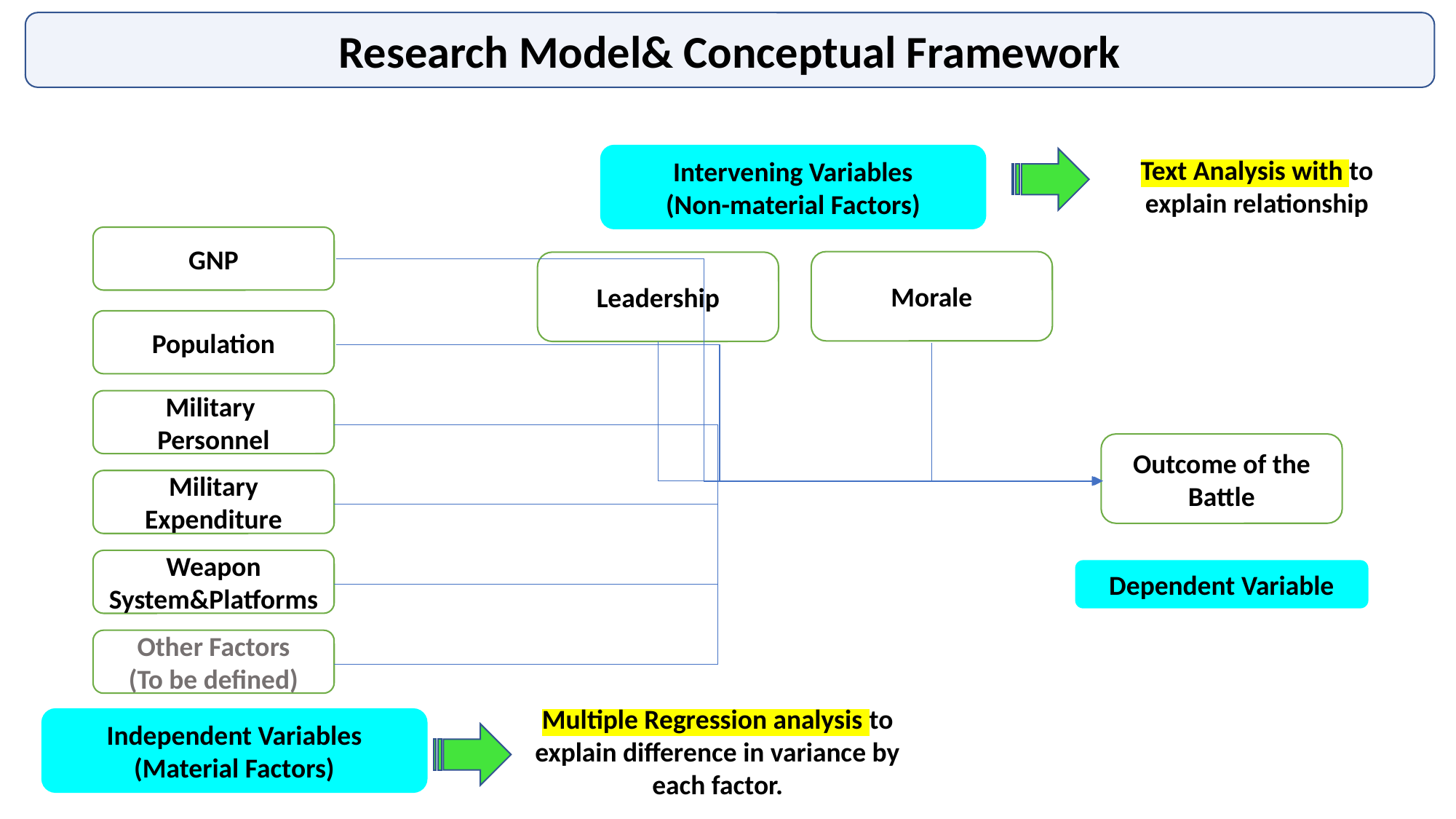

Research Model& Conceptual Framework
Intervening Variables
(Non-material Factors)
Text Analysis with to explain relationship

GNP
Morale
Leadership
Population
Military
Personnel
Outcome of the Battle
Military Expenditure
Weapon System&Platforms
Dependent Variable
Other Factors
(To be defined)
Multiple Regression analysis to explain difference in variance by each factor.
Independent Variables
(Material Factors)